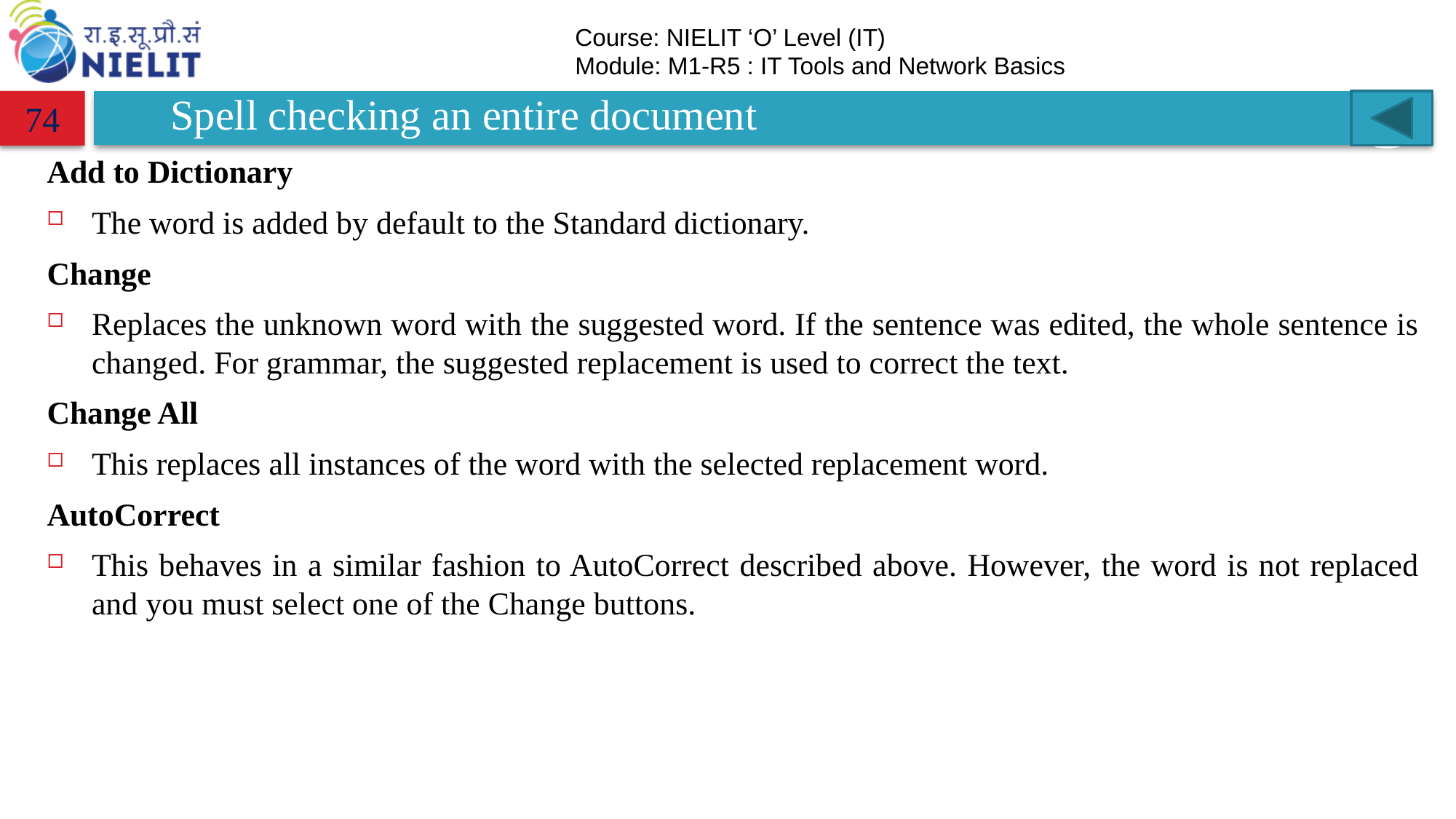

# Spell checking an entire document
74
Add to Dictionary
The word is added by default to the Standard dictionary.
Change
Replaces the unknown word with the suggested word. If the sentence was edited, the whole sentence is changed. For grammar, the suggested replacement is used to correct the text.
Change All
This replaces all instances of the word with the selected replacement word.
AutoCorrect
This behaves in a similar fashion to AutoCorrect described above. However, the word is not replaced and you must select one of the Change buttons.